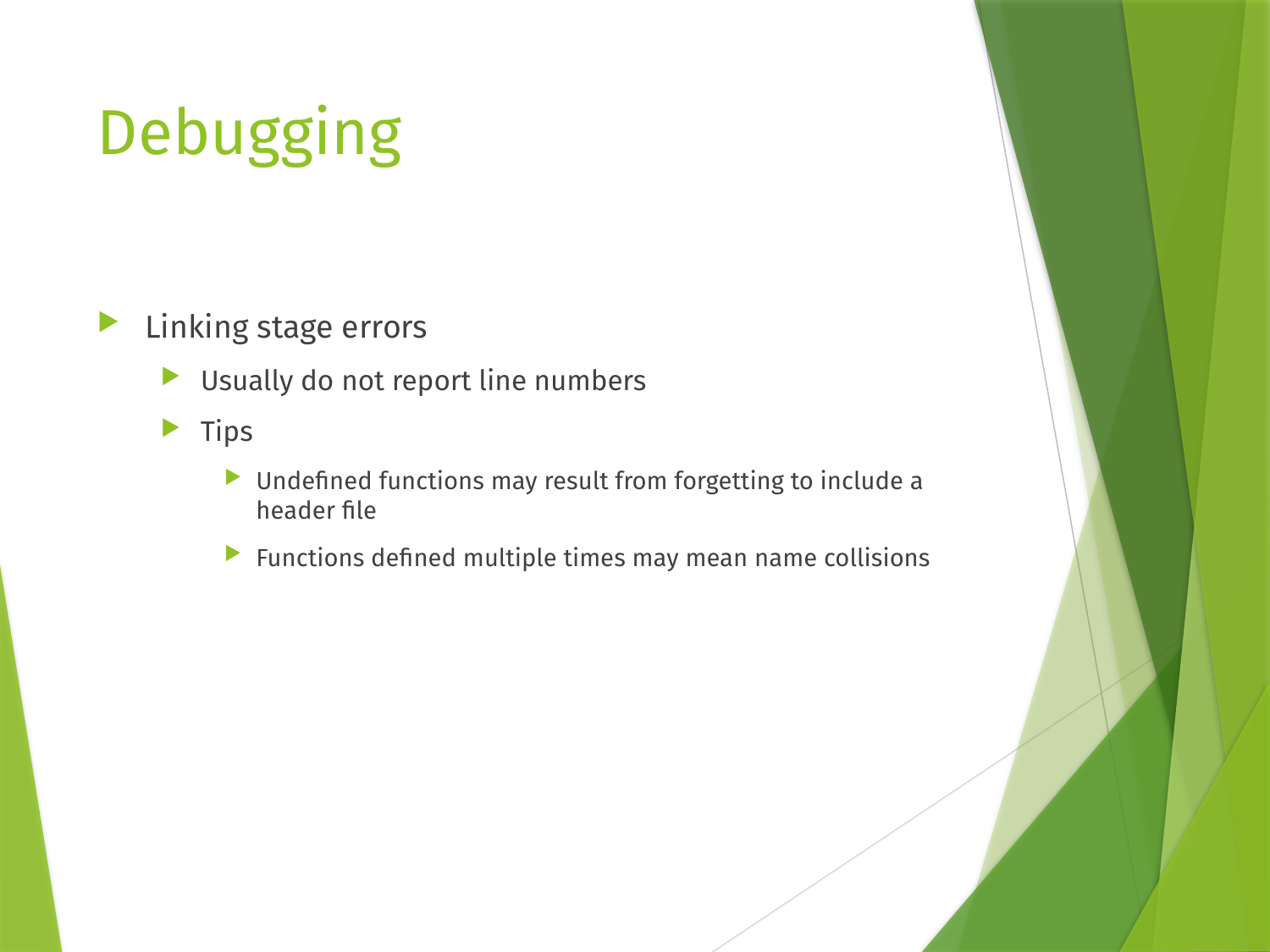

# Debugging
Linking stage errors
Usually do not report line numbers
Tips
Undefined functions may result from forgetting to include a header file
Functions defined multiple times may mean name collisions